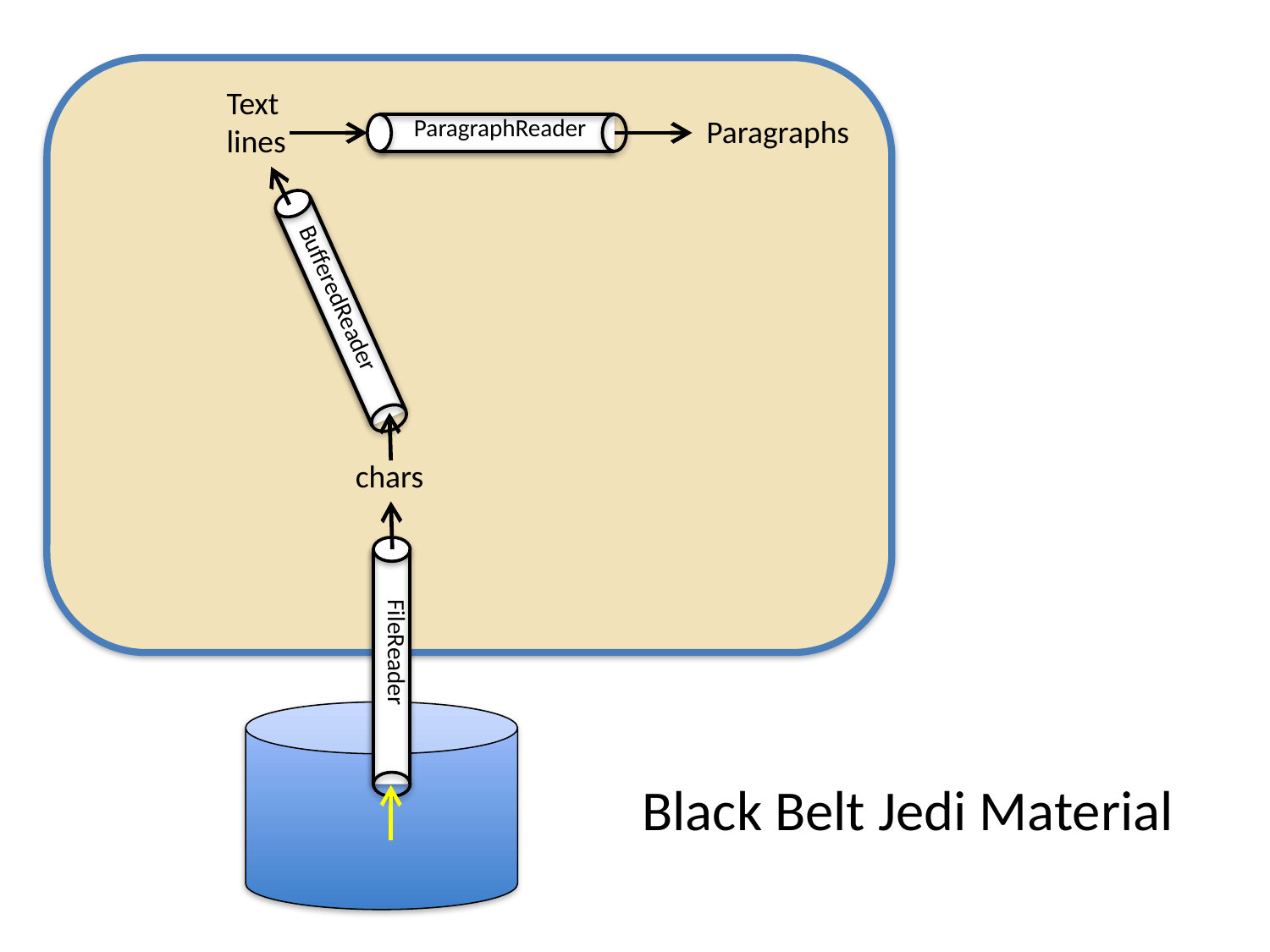

ParagraphReader

Text
lines
chars
Paragraphs
BufferedReader

FileReader

Black Belt Jedi Material